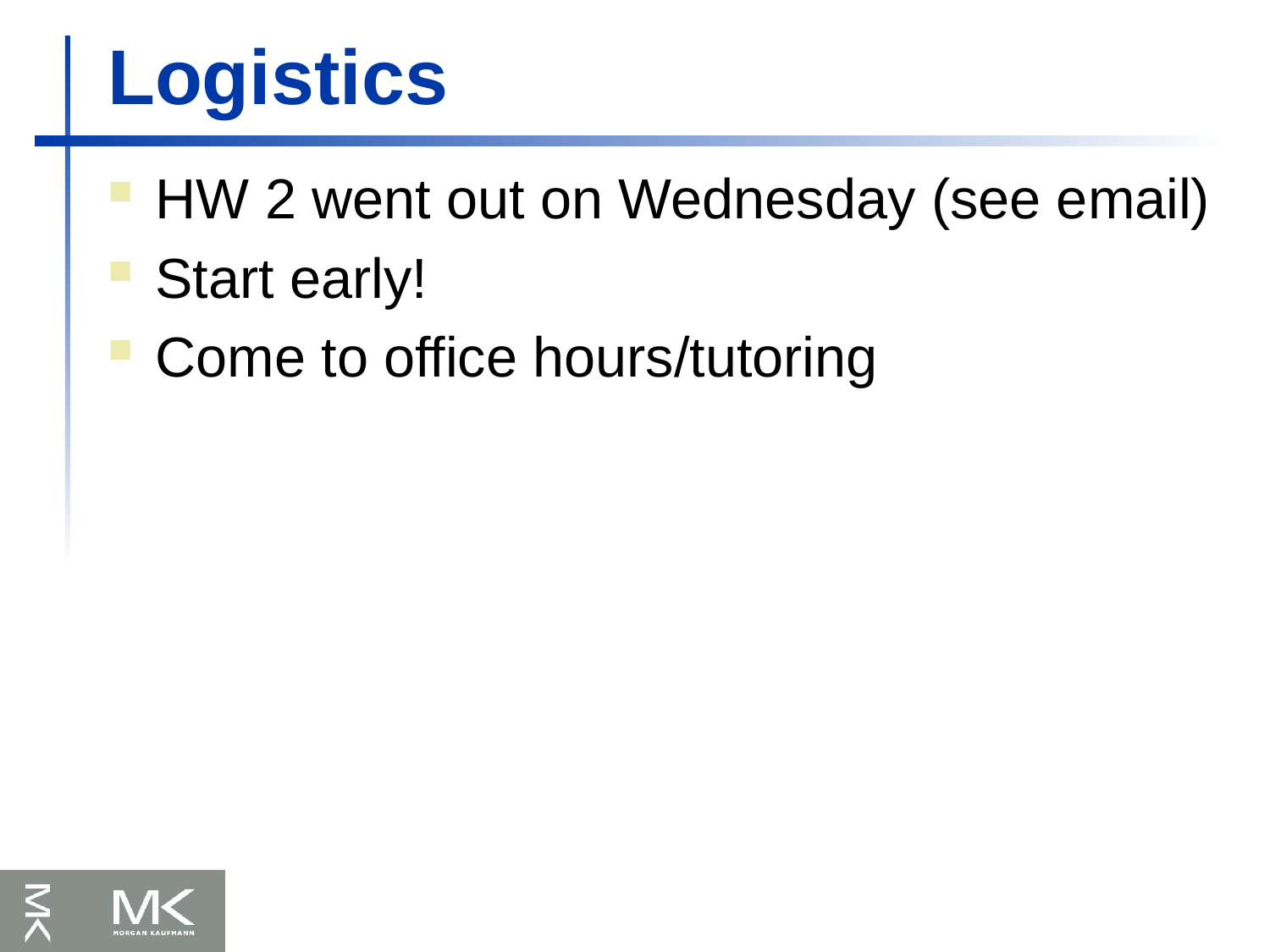

# Logistics
HW 2 went out on Wednesday (see email)
Start early!
Come to office hours/tutoring